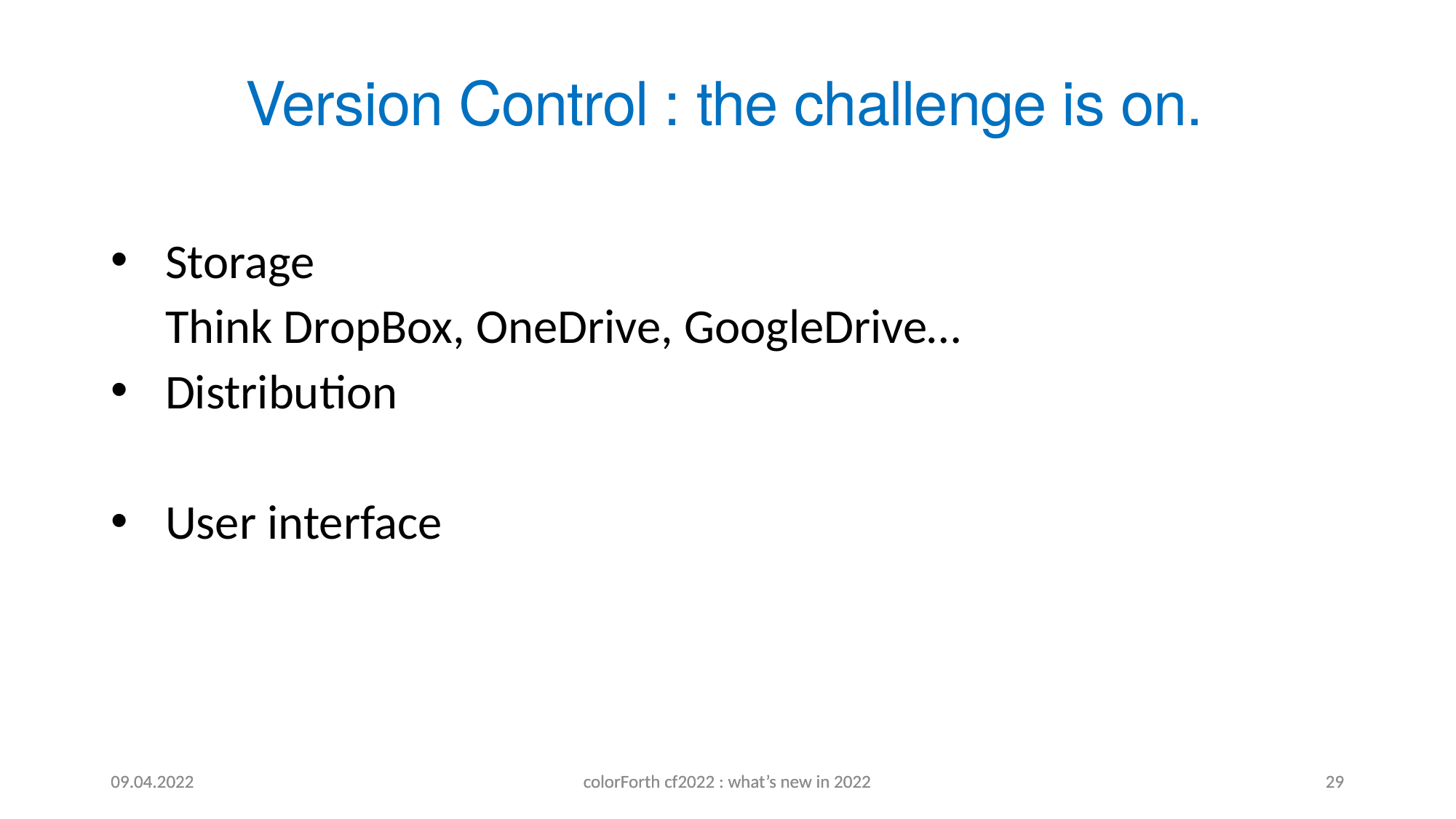

Version Control : the challenge is on.

Storage
     Think DropBox, OneDrive, GoogleDrive…
Distribution

User interface

09.04.2022
09.04.2022
colorForth cf2022 : what’s new in 2022
colorForth cf2022 : what’s new in 2022
29
29